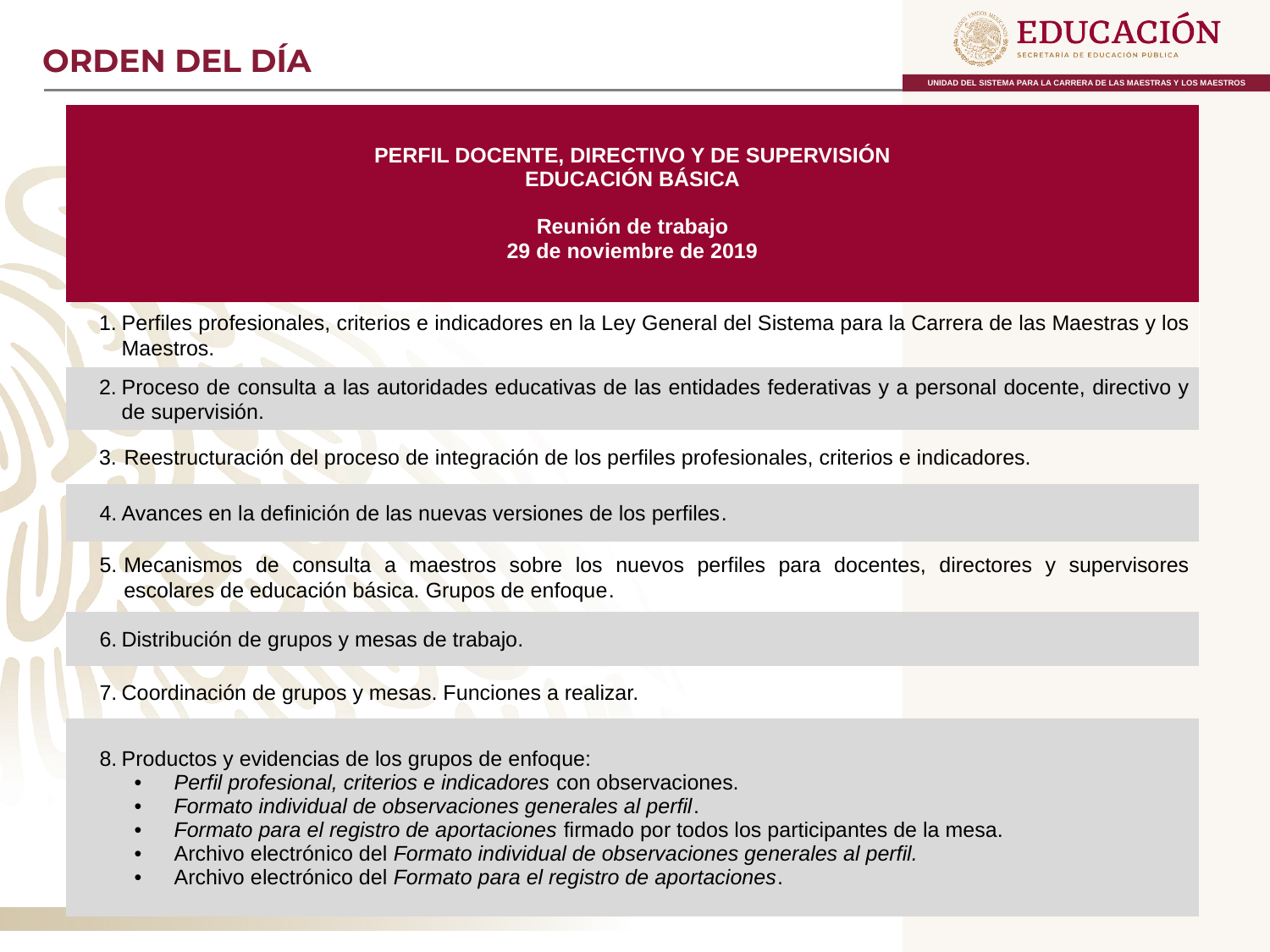

ORDEN DEL DÍA
| PERFIL DOCENTE, DIRECTIVO Y DE SUPERVISIÓN EDUCACIÓN BÁSICA Reunión de trabajo 29 de noviembre de 2019 |
| --- |
| Perfiles profesionales, criterios e indicadores en la Ley General del Sistema para la Carrera de las Maestras y los Maestros. |
| Proceso de consulta a las autoridades educativas de las entidades federativas y a personal docente, directivo y de supervisión. |
| Reestructuración del proceso de integración de los perfiles profesionales, criterios e indicadores. |
| Avances en la definición de las nuevas versiones de los perfiles. |
| Mecanismos de consulta a maestros sobre los nuevos perfiles para docentes, directores y supervisores escolares de educación básica. Grupos de enfoque. |
| Distribución de grupos y mesas de trabajo. |
| Coordinación de grupos y mesas. Funciones a realizar. |
| Productos y evidencias de los grupos de enfoque: Perfil profesional, criterios e indicadores con observaciones. Formato individual de observaciones generales al perfil. Formato para el registro de aportaciones firmado por todos los participantes de la mesa. Archivo electrónico del Formato individual de observaciones generales al perfil. Archivo electrónico del Formato para el registro de aportaciones. |